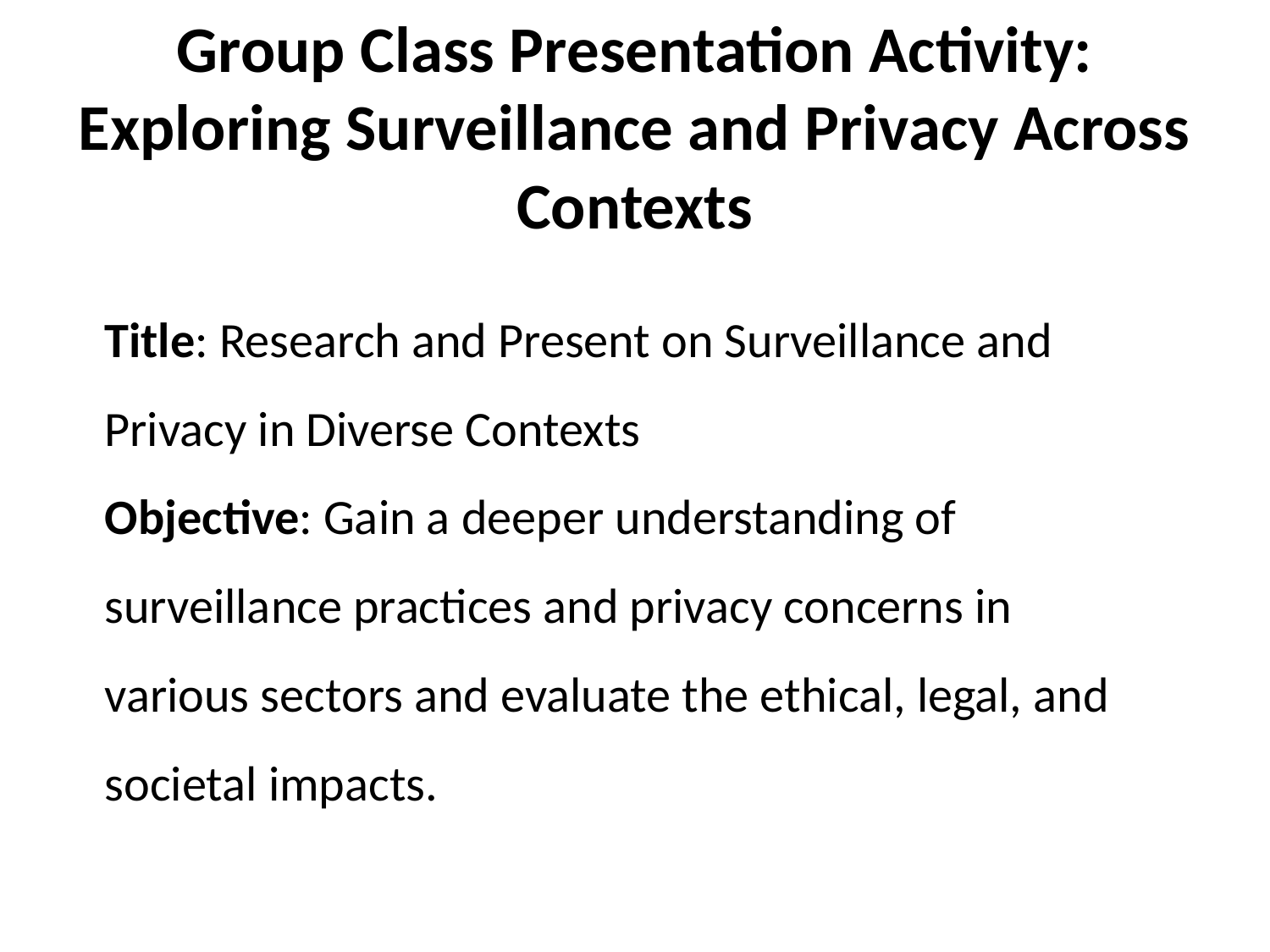

# Group Class Presentation Activity: Exploring Surveillance and Privacy Across Contexts
Title: Research and Present on Surveillance and Privacy in Diverse Contexts
Objective: Gain a deeper understanding of surveillance practices and privacy concerns in various sectors and evaluate the ethical, legal, and societal impacts.